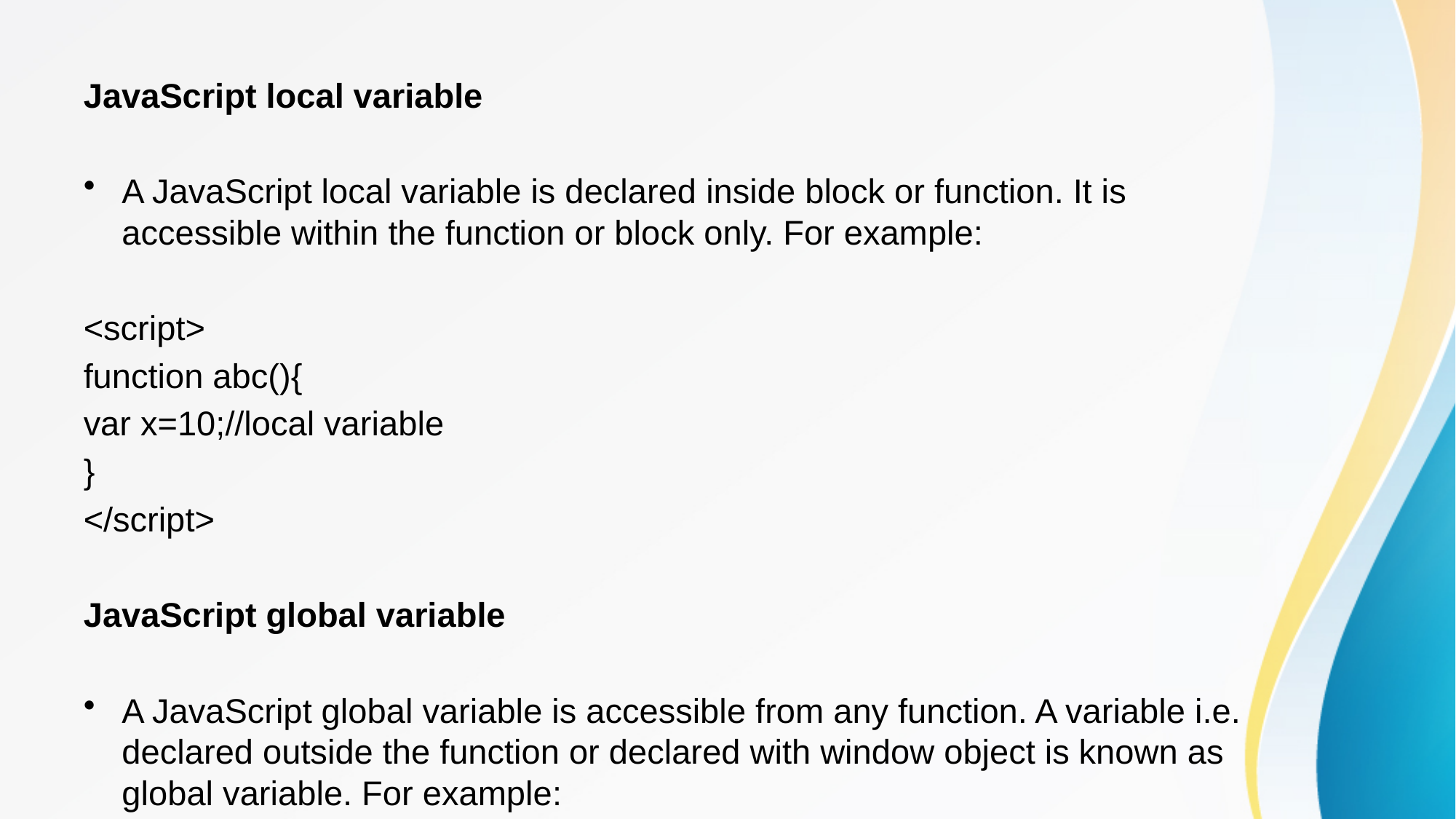

JavaScript local variable

A JavaScript local variable is declared inside block or function. It is accessible within the function or block only. For example:

<script>
function abc(){
var x=10;//local variable
}
</script>

JavaScript global variable

A JavaScript global variable is accessible from any function. A variable i.e. declared outside the function or declared with window object is known as global variable. For example: